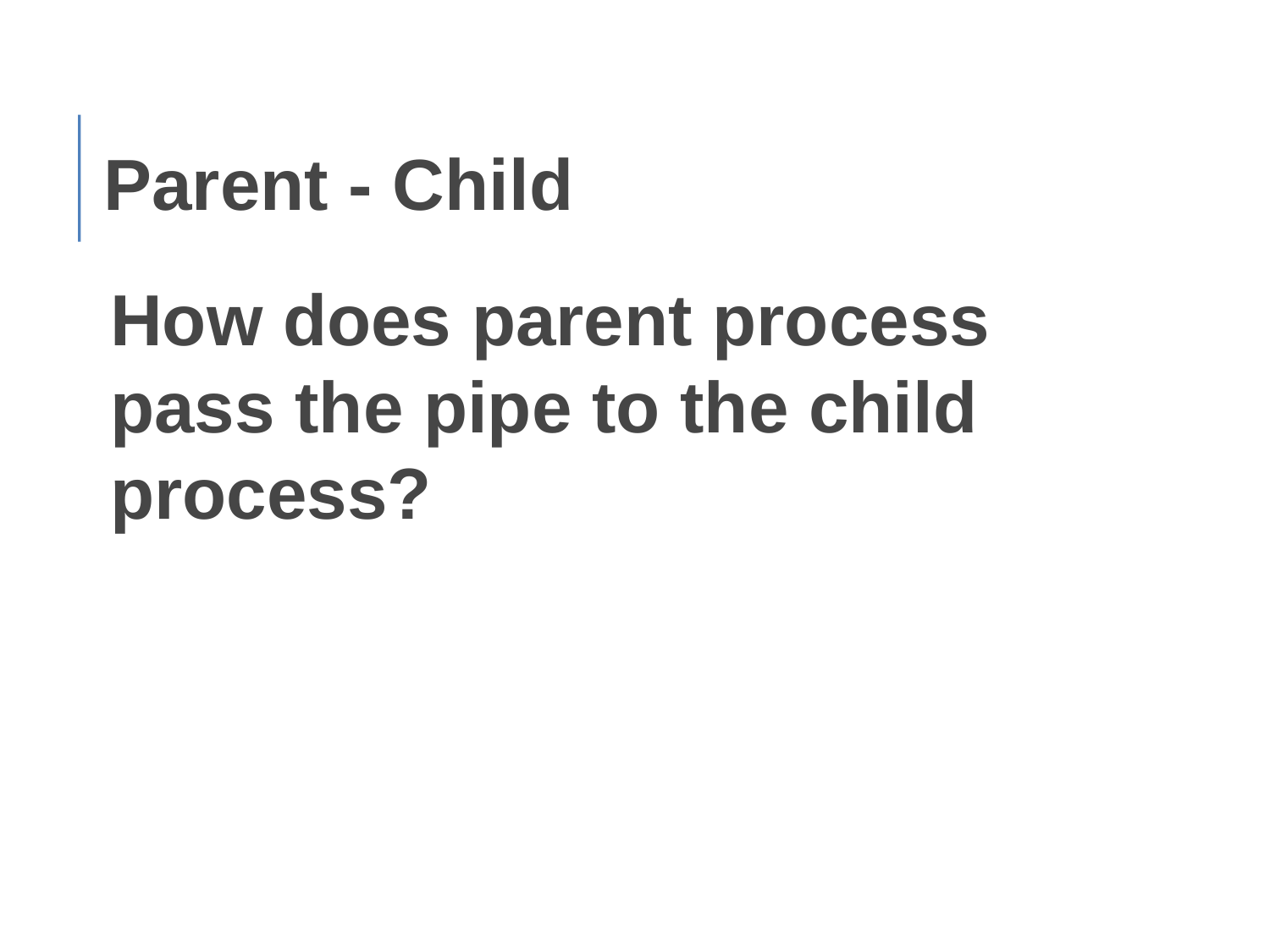

Parent - Child
How does parent process pass the pipe to the child process?